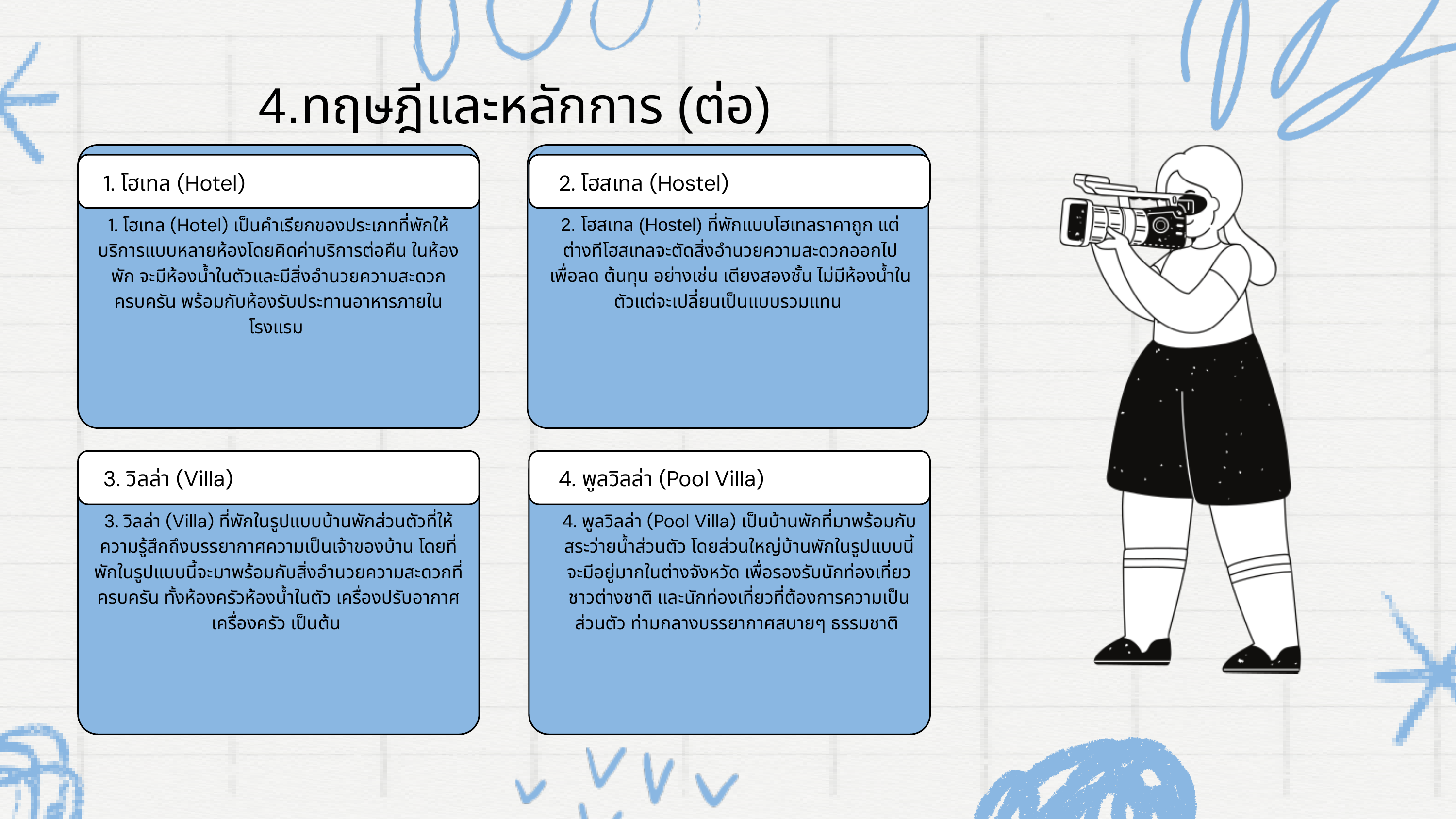

4.ทฤษฎีและหลักการ (ต่อ)

1. โฮเทล (Hotel)
2. โฮสเทล (Hostel)
1. โฮเทล (Hotel) เป็นคําเรียกของประเภทที่พักให้บริการแบบหลายห้องโดยคิดค่าบริการต่อคืน ในห้องพัก จะมีห้องน้ำในตัวและมีสิ่งอํานวยความสะดวกครบครัน พร้อมกับห้องรับประทานอาหารภายใน โรงแรม
2. โฮสเทล (Hostel) ที่พักแบบโฮเทลราคาถูก แต่ต่างทีโฮสเทลจะตัดสิ่งอํานวยความสะดวกออกไป เพื่อลด ต้นทุน อย่างเช่น เตียงสองชั้น ไม่มีห้องน้ำในตัวแต่จะเปลี่ยนเป็นแบบรวมแทน

3. วิลล่า (Villa)
4. พูลวิลล่า (Pool Villa)
3. วิลล่า (Villa) ที่พักในรูปแบบบ้านพักส่วนตัวที่ให้ความรู้สึกถึงบรรยากาศความเป็นเจ้าของบ้าน โดยที่พักในรูปแบบนี้จะมาพร้อมกับสิ่งอํานวยความสะดวกที่ครบครัน ทั้งห้องครัวห้องน้ำในตัว เครื่องปรับอากาศ เครื่องครัว เป็นต้น
4. พูลวิลล่า (Pool Villa) เป็นบ้านพักที่มาพร้อมกับสระว่ายน้ำส่วนตัว โดยส่วนใหญ่บ้านพักในรูปแบบนี้จะมีอยู่มากในต่างจังหวัด เพื่อรองรับนักท่องเที่ยวชาวต่างชาติ และนักท่องเที่ยวที่ต้องการความเป็นส่วนตัว ท่ามกลางบรรยากาศสบายๆ ธรรมชาติ